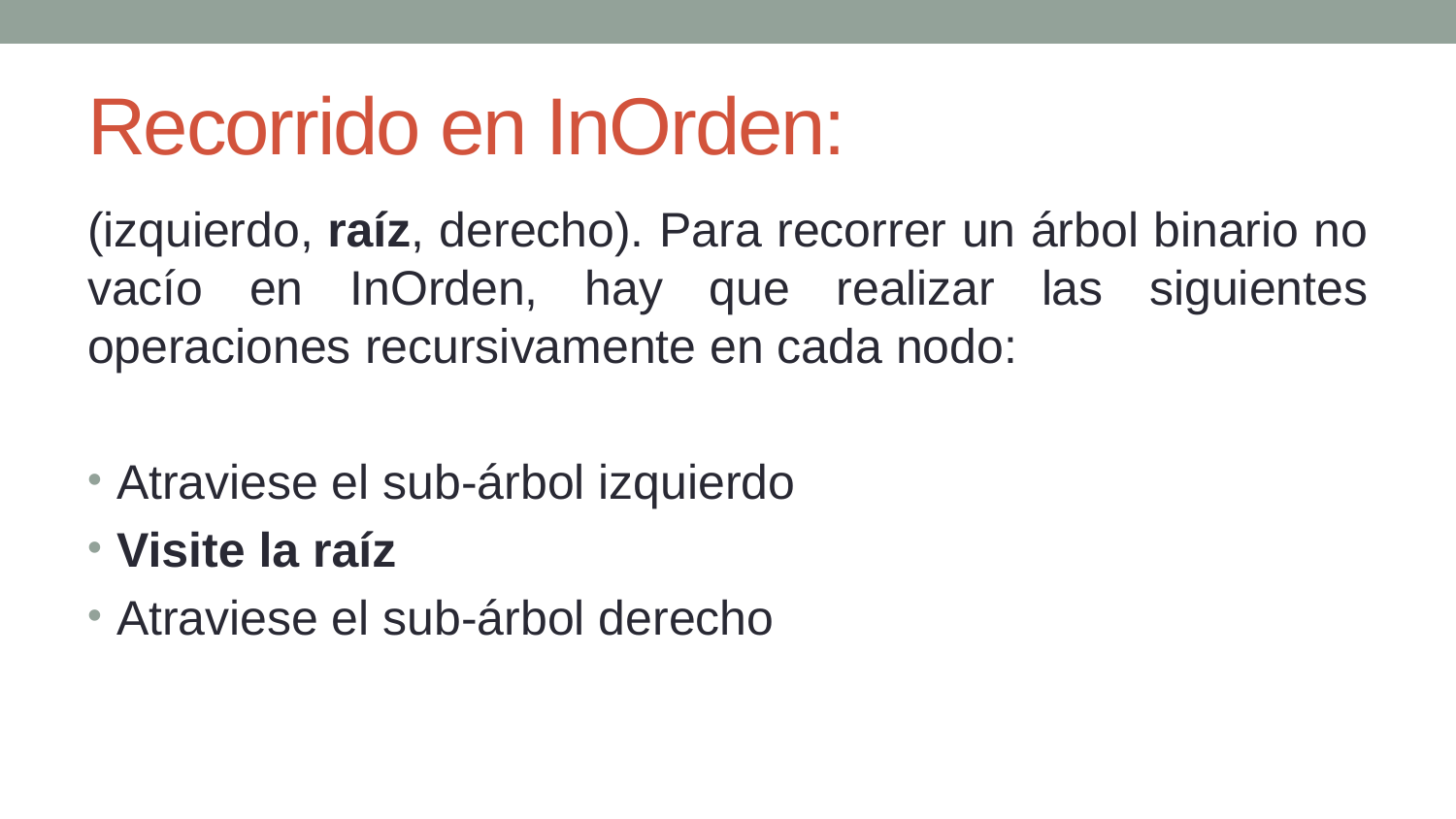

# Recorrido en InOrden:
(izquierdo, raíz, derecho). Para recorrer un árbol binario no vacío en InOrden, hay que realizar las siguientes operaciones recursivamente en cada nodo:

Atraviese el sub-árbol izquierdo
Visite la raíz
Atraviese el sub-árbol derecho